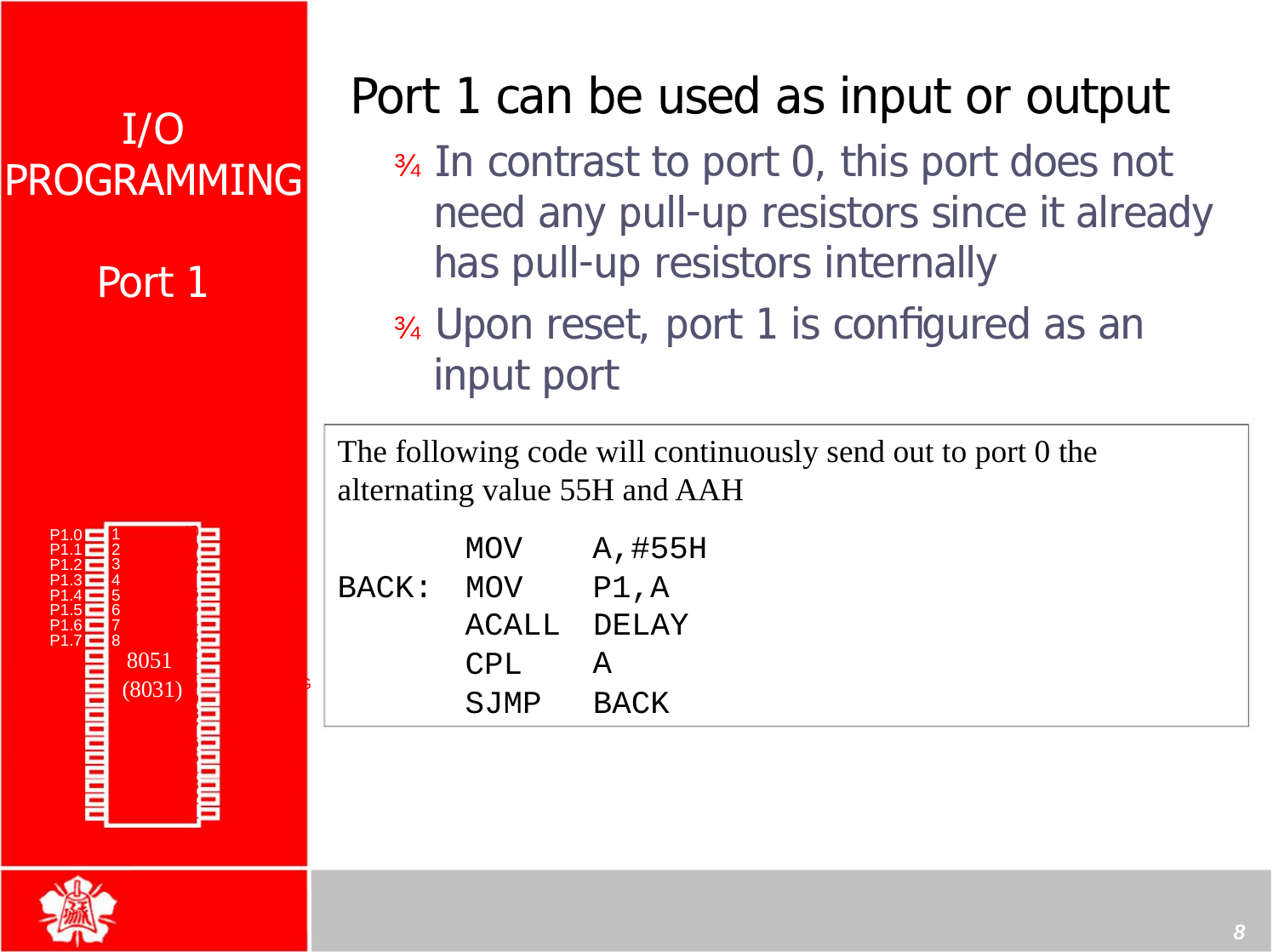

 Port 1 can be used as input or output
I/O
¾ In contrast to port 0, this port does not
need any pull-up resistors since it already
has pull-up resistors internally
PROGRAMMING
Port 1
¾ Upon reset, port 1 is configured as an
input port
The following code will continuously send out to port 0 the
alternating value 55H and AAH
40
Vcc
1
2
3
4
5
6
7
8
P1.0
P1.1
P1.2
P1.3
P1.4
P1.5
P1.6
P1.7
RST
MOV
BACK: MOV
A,#55H
P1,A
39
38
37
36
35
34
33
32
P0.0(AD0)
P0.1(AD1)
P0.2(AD2)
P0.3(AD3)
P0.4(AD4)
P0.5(AD5)
P0.6(AD6)
P0.7(AD7)
-EA/VPP
ALE/PROG
-PSEN
ACALL DELAY
CPL
SJMP BACK
A
9 8051
31
(RXD)P3.0
(TXD)P3.1
(INT0)P3.2
(INT1)P3.3
(T0)P3.4
(T1)P3.5
(WR)P3.6
(RD)P3.7
XTAL2
XTAL1
GND
10
11(8031)30
29
28
27
26
25
24
23
22
21
12
13
14
15
16
17
18
19
20
P2.7(A15)
P2.6(A14)
P2.5(A13)
P2.4(A12)
P2.3(A11)
P2.2(A10)
P2.1(A9)
P2.0(A8)
8